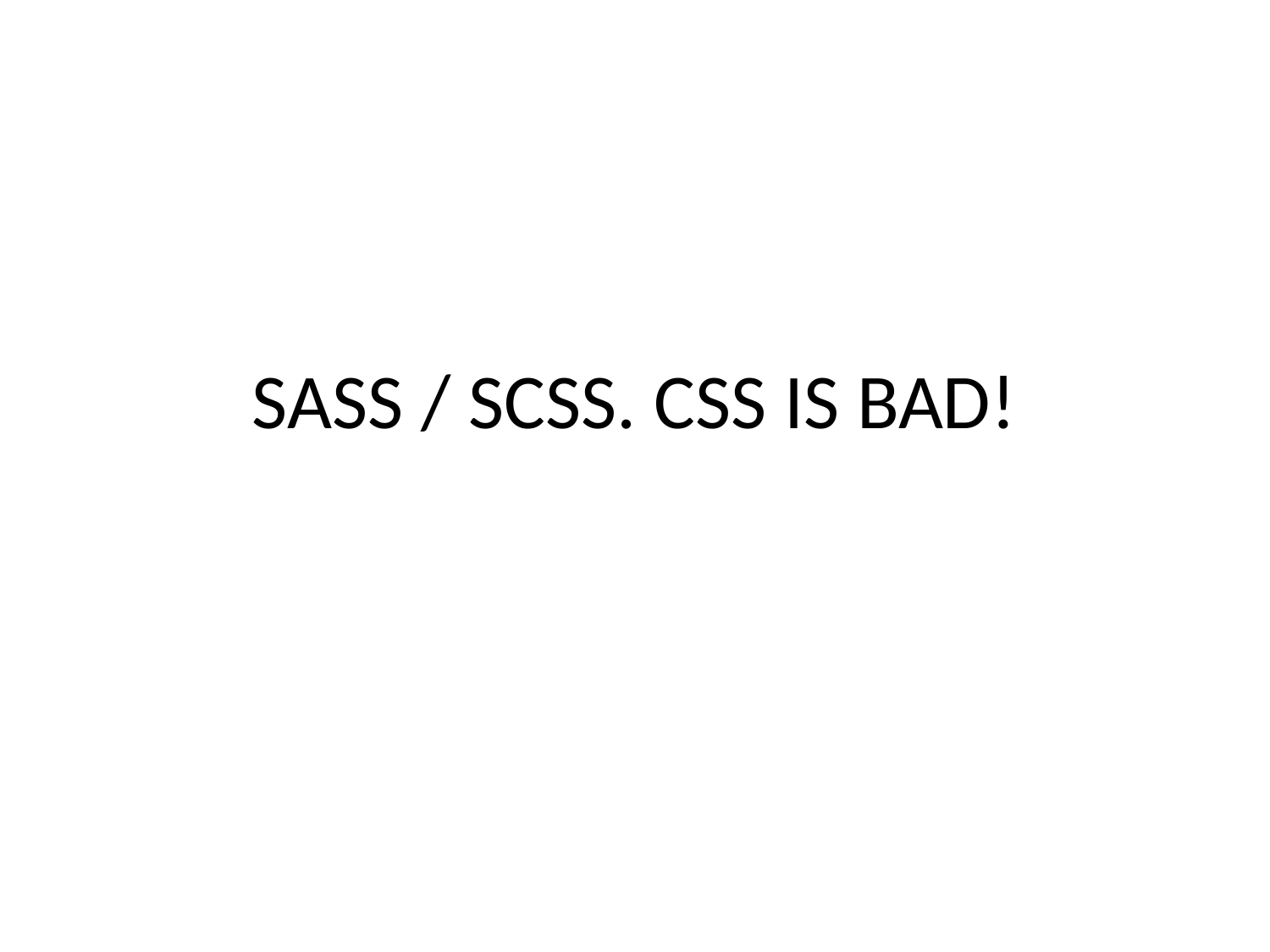

# SASS / SCSS. CSS IS BAD!